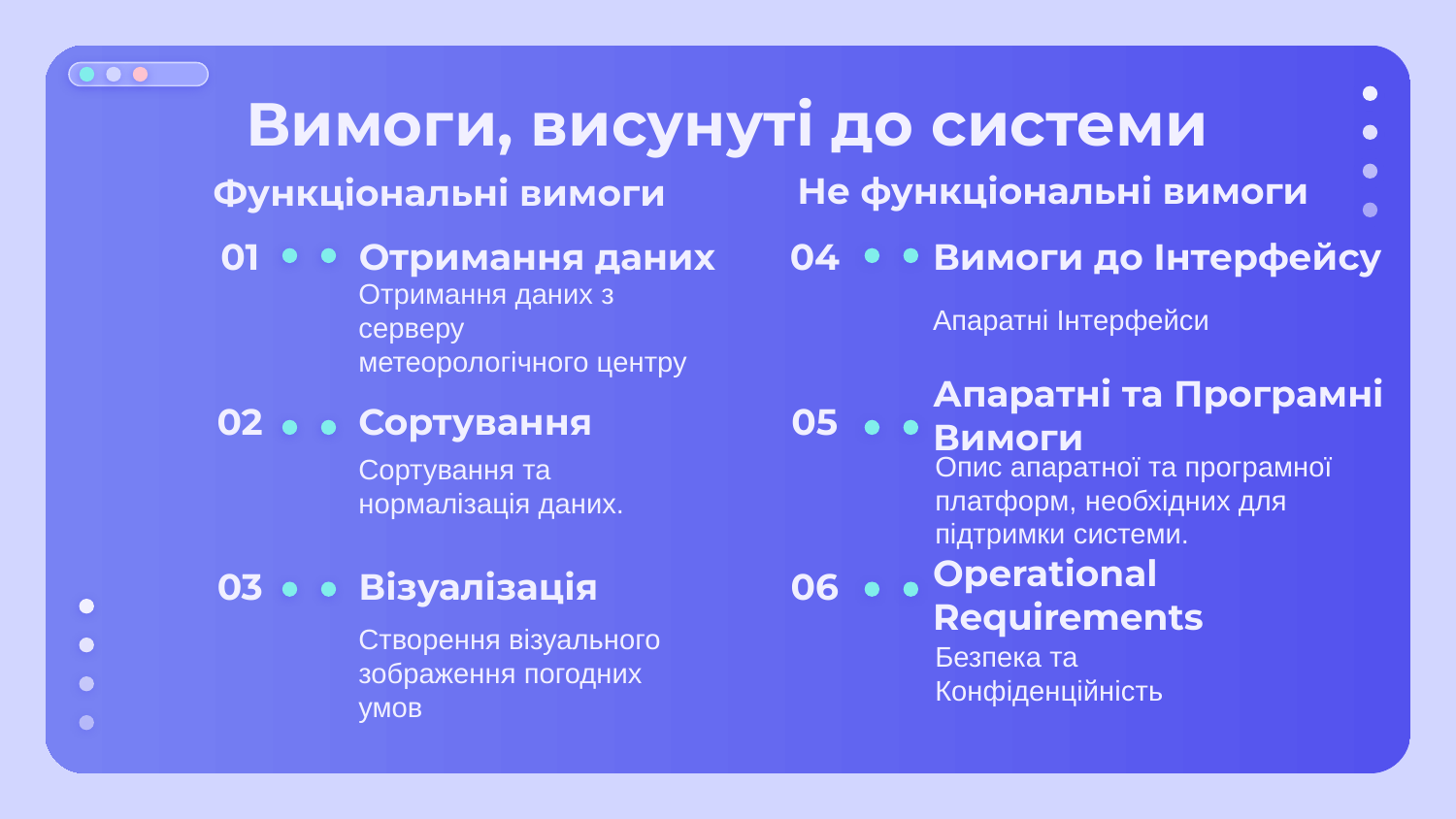

# Вимоги, висунуті до системи
Не функціональні вимоги
Функціональні вимоги
01
Отримання даних
04
Вимоги до Інтерфейсу

Апаратні Інтерфейси
Отримання даних з серверу метеорологічного центру
Апаратні та Програмні Вимоги
02
Сортування
05

Сортування та нормалізація даних.
Опис апаратної та програмної платформ, необхідних для підтримки системи.
03
Візуалізація
06
Operational Requirements

Створення візуального зображення погодних умов
Безпека та Конфіденційність